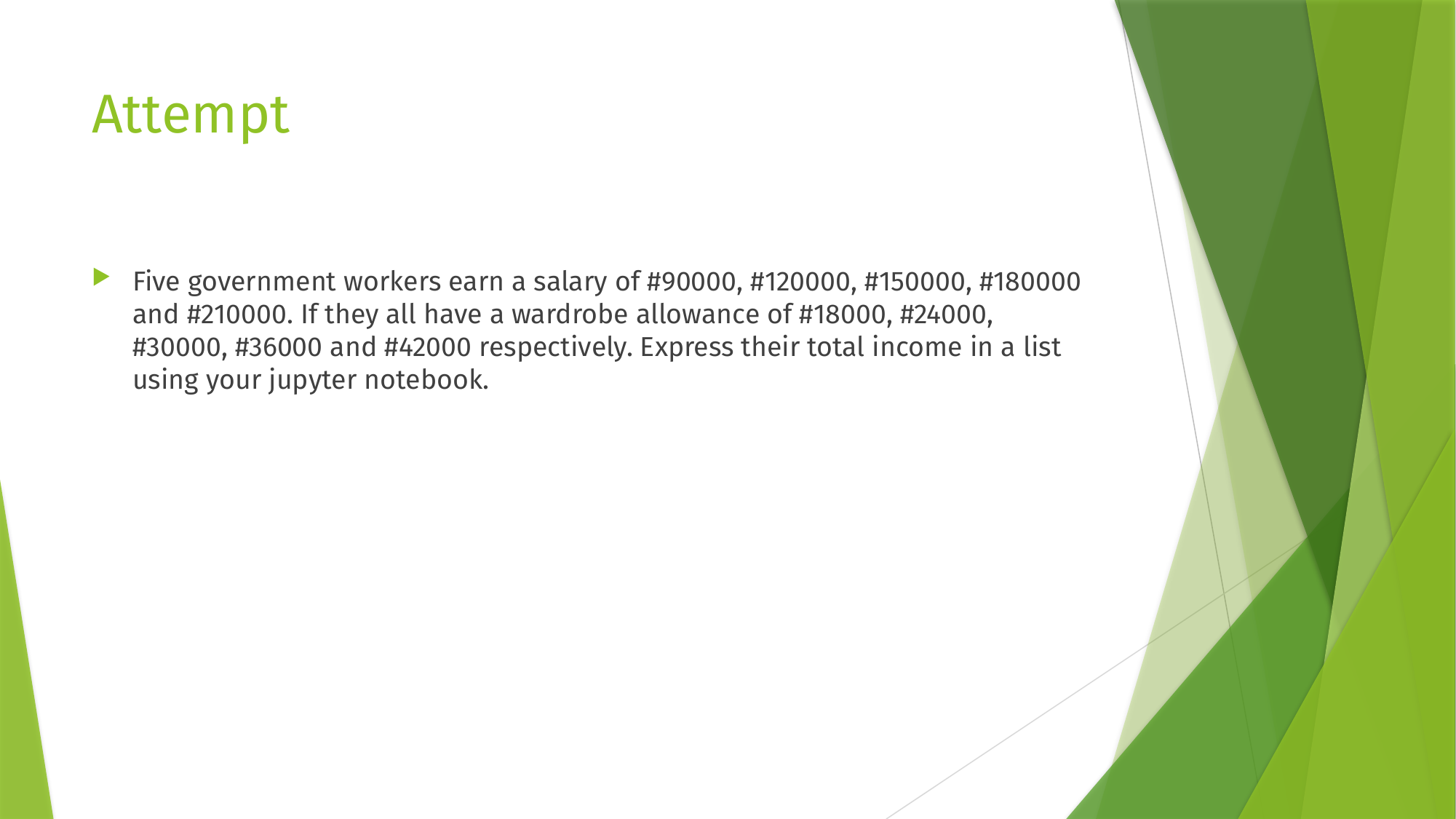

# Attempt
Five government workers earn a salary of #90000, #120000, #150000, #180000 and #210000. If they all have a wardrobe allowance of #18000, #24000, #30000, #36000 and #42000 respectively. Express their total income in a list using your jupyter notebook.